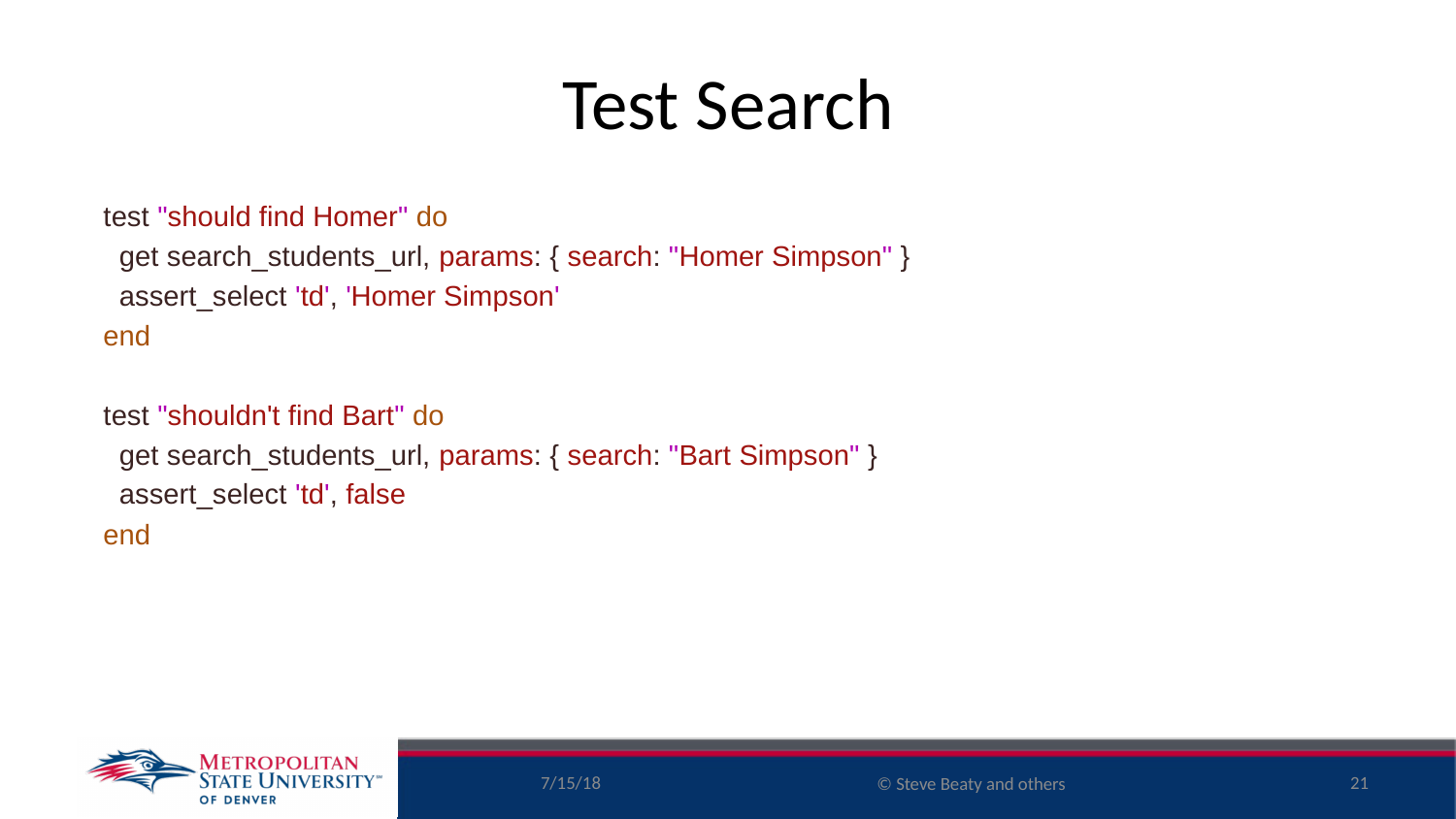

# Test Search
  test "should find Homer" do
    get search_students_url, params: { search: "Homer Simpson" }
    assert_select 'td', 'Homer Simpson'
  end

  test "shouldn't find Bart" do
    get search_students_url, params: { search: "Bart Simpson" }
    assert_select 'td', false
  end
7/15/18
21
© Steve Beaty and others